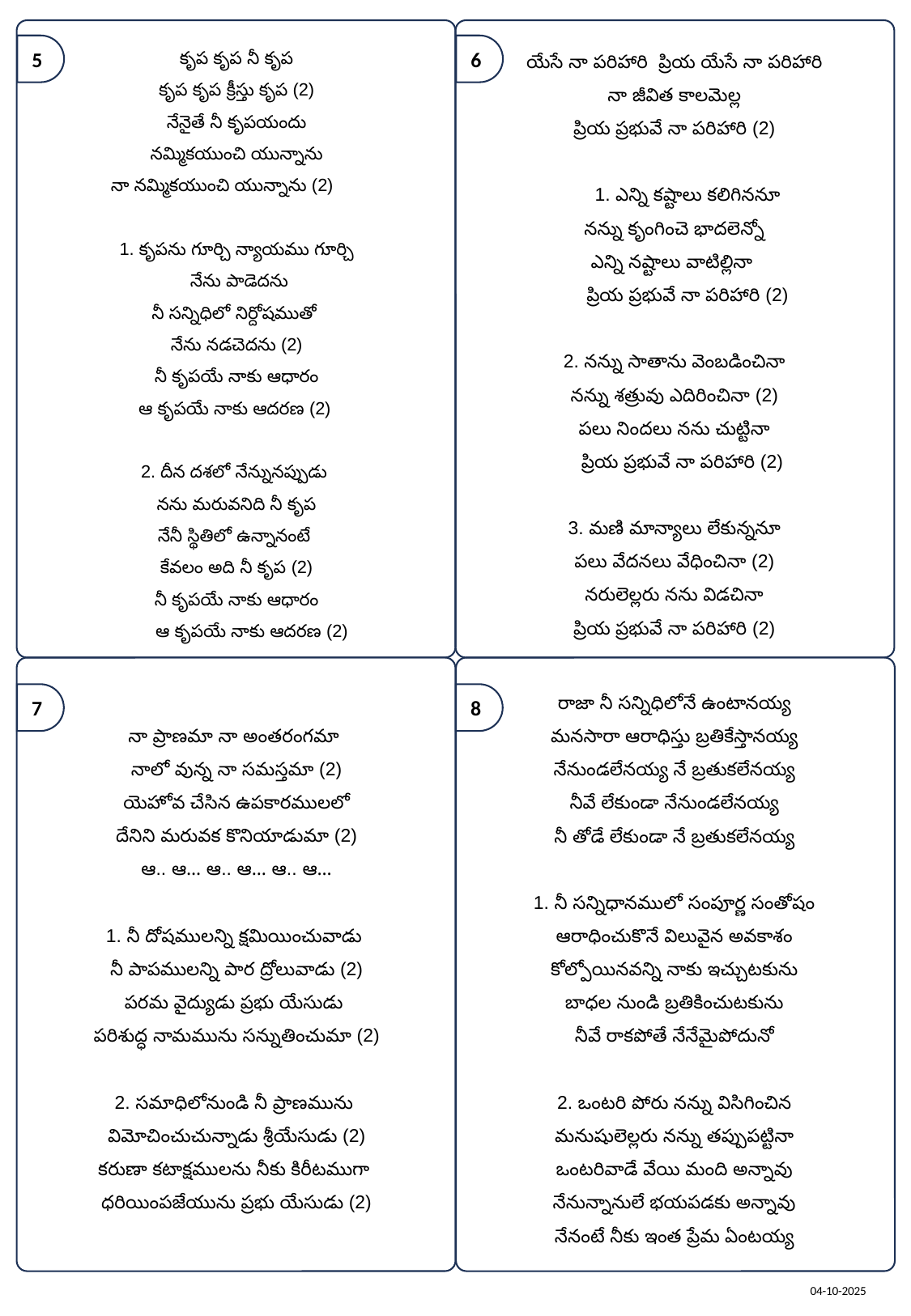

కృప కృప నీ కృప
కృప కృప క్రీస్తు కృప (2)
నేనైతే నీ కృపయందు
నమ్మికయుంచి యున్నాను
నా నమ్మికయుంచి యున్నాను (2)

1. కృపను గూర్చి న్యాయము గూర్చి
 నేను పాడెదను
నీ సన్నిధిలో నిర్దోషముతో
నేను నడచెదను (2)
నీ కృపయే నాకు ఆధారం
      ఆ కృపయే నాకు ఆదరణ (2)

2. దీన దశలో నేన్నునప్పుడు
నను మరువనిది నీ కృప
నేనీ స్థితిలో ఉన్నానంటే
కేవలం అది నీ కృప (2)
నీ కృపయే నాకు ఆధారం
      ఆ కృపయే నాకు ఆదరణ (2)
యేసే నా పరిహారి  ప్రియ యేసే నా పరిహారి
నా జీవిత కాలమెల్ల
ప్రియ ప్రభువే నా పరిహారి (2)

     1. ఎన్ని కష్టాలు కలిగిననూ
నన్ను కృంగించె భాదలెన్నో
ఎన్ని నష్టాలు వాటిల్లినా
             ప్రియ ప్రభువే నా పరిహారి (2)

2. నన్ను సాతాను వెంబడించినా
నన్ను శత్రువు ఎదిరించినా (2)
పలు నిందలు నను చుట్టినా
             ప్రియ ప్రభువే నా పరిహారి (2)

3. మణి మాన్యాలు లేకున్ననూ
పలు వేదనలు వేధించినా (2)
నరులెల్లరు నను విడచినా
ప్రియ ప్రభువే నా పరిహారి (2)
నా ప్రాణమా నా అంతరంగమా
నాలో వున్న నా సమస్తమా (2)
యెహోవ చేసిన ఉపకారములలో
దేనిని మరువక కొనియాడుమా (2)
ఆ.. ఆ… ఆ.. ఆ… ఆ.. ఆ…

1. నీ దోషములన్ని క్షమియించువాడు
నీ పాపములన్ని పార ద్రోలువాడు (2)
పరమ వైద్యుడు ప్రభు యేసుడు
పరిశుద్ధ నామమును సన్నుతించుమా (2)

2. సమాధిలోనుండి నీ ప్రాణమును
విమోచించుచున్నాడు శ్రీయేసుడు (2)
కరుణా కటాక్షములను నీకు కిరీటముగా
ధరియింపజేయును ప్రభు యేసుడు (2)
రాజా నీ సన్నిధిలోనే ఉంటానయ్య
మనసారా ఆరాధిస్తు బ్రతికేస్తానయ్య
నేనుండలేనయ్య నే బ్రతుకలేనయ్య
నీవే లేకుండా నేనుండలేనయ్య
నీ తోడే లేకుండా నే బ్రతుకలేనయ్య

1. నీ సన్నిధానములో సంపూర్ణ సంతోషం
ఆరాధించుకొనే విలువైన అవకాశం
కోల్పోయినవన్ని నాకు ఇచ్చుటకును
బాధల నుండి బ్రతికించుటకును
నీవే రాకపోతే నేనేమైపోదునో

2. ఒంటరి పోరు నన్ను విసిగించిన
మనుషులెల్లరు నన్ను తప్పుపట్టినా
ఒంటరివాడే వేయి మంది అన్నావు
నేనున్నానులే భయపడకు అన్నావు
నేనంటే నీకు ఇంత ప్రేమ ఏంటయ్య